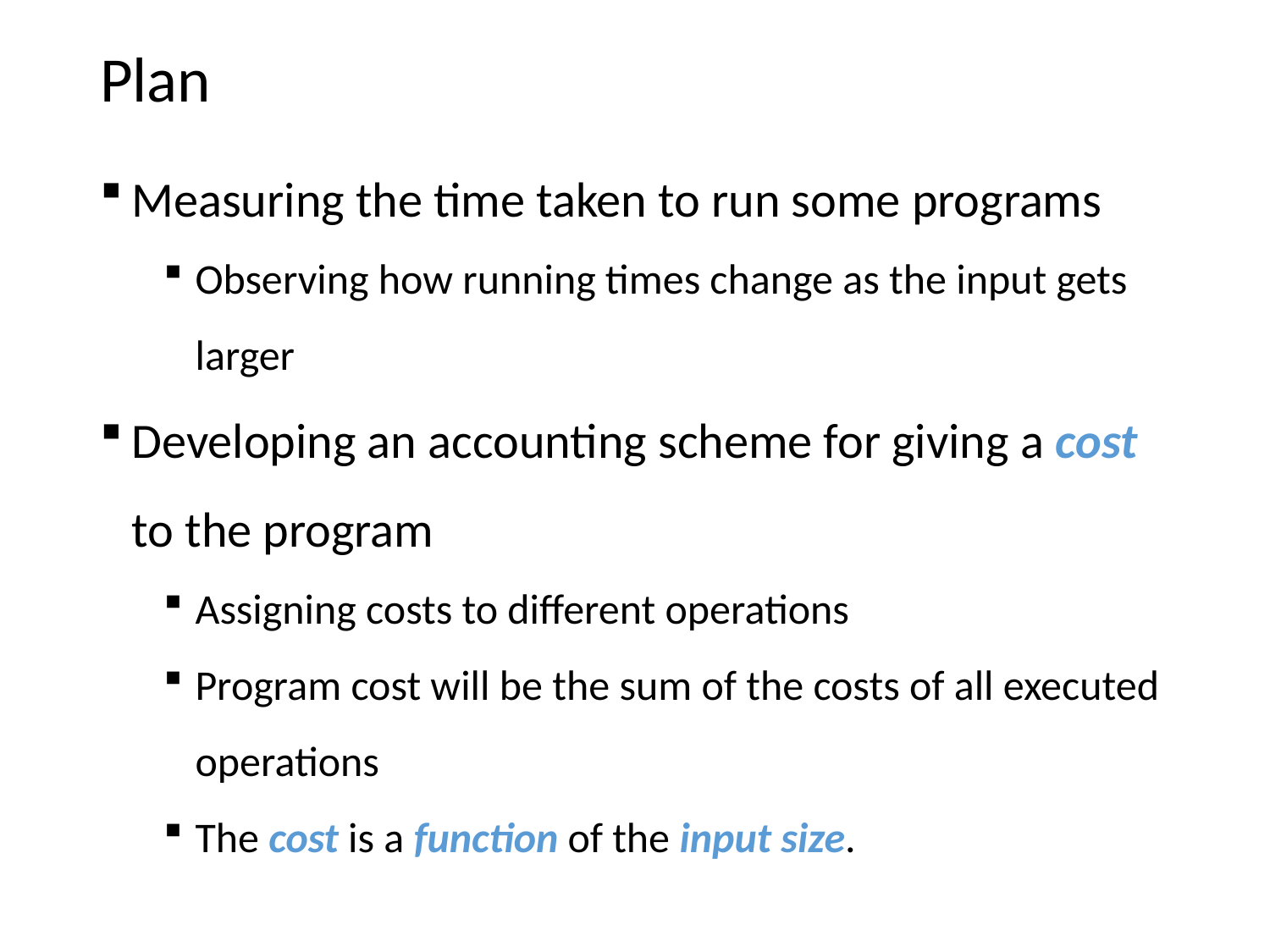

# Plan
Measuring the time taken to run some programs
Observing how running times change as the input gets larger
Developing an accounting scheme for giving a cost to the program
Assigning costs to different operations
Program cost will be the sum of the costs of all executed operations
The cost is a function of the input size.